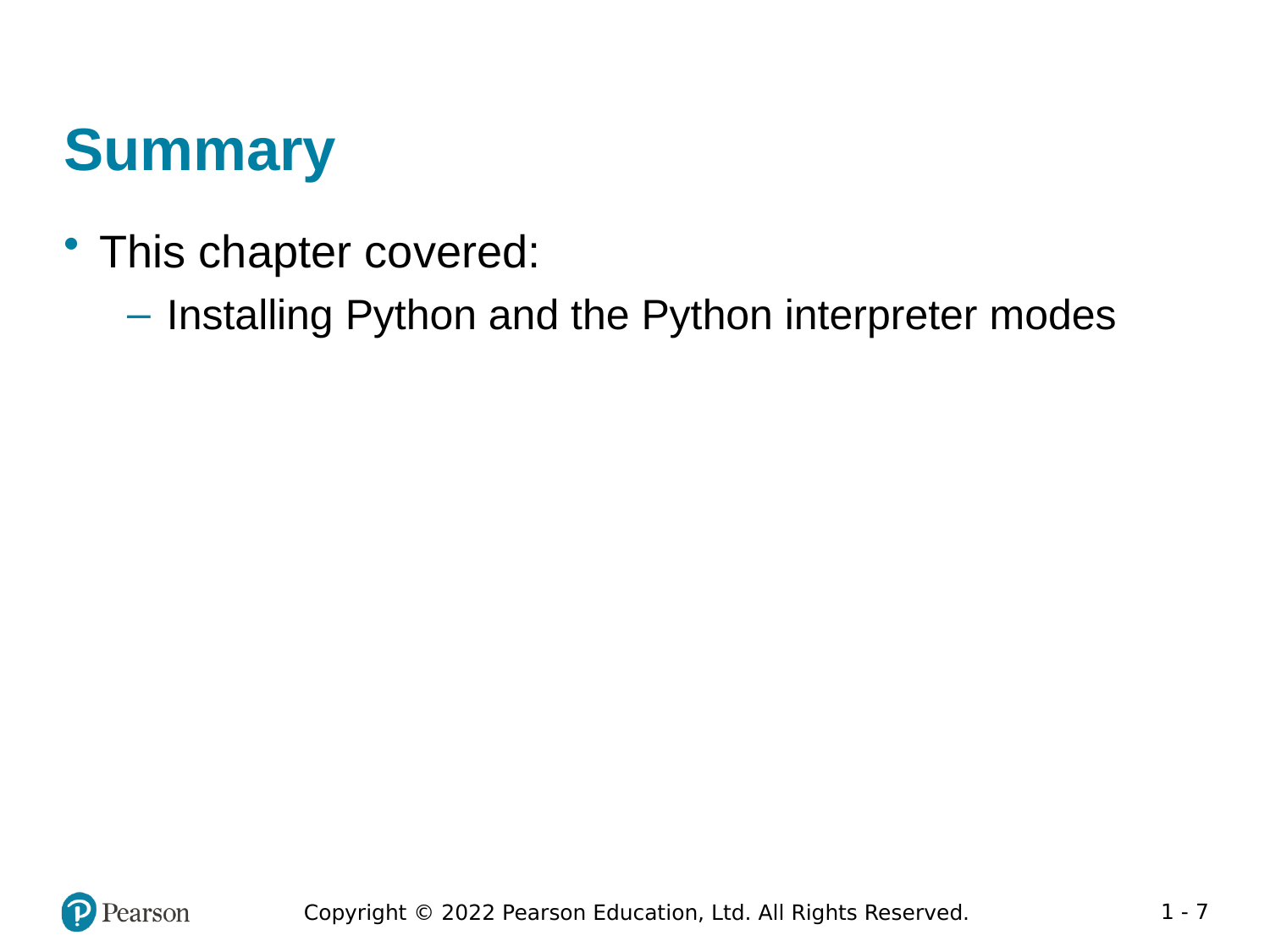

# Summary
This chapter covered:
Installing Python and the Python interpreter modes